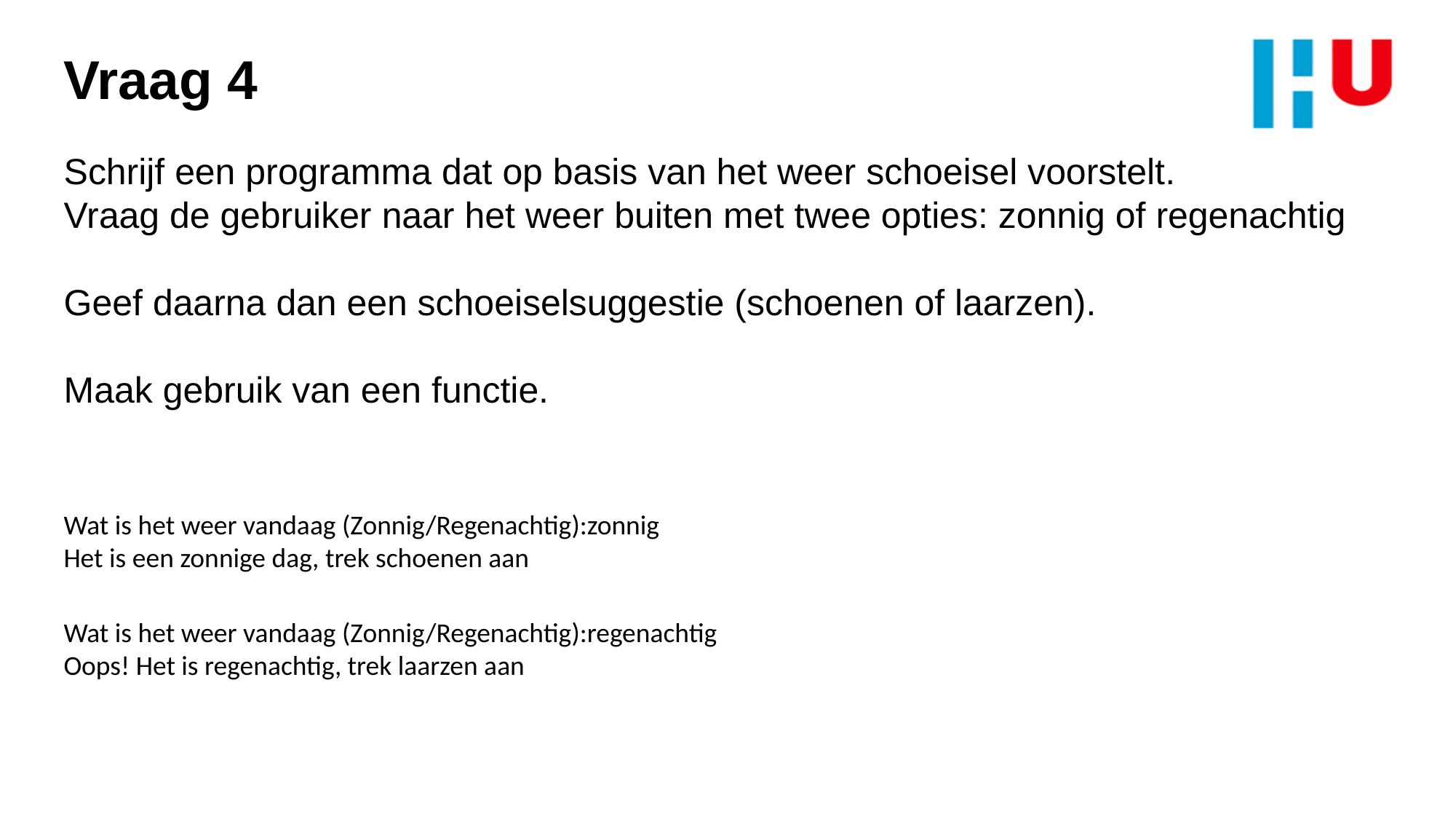

Vraag 4
Schrijf een programma dat op basis van het weer schoeisel voorstelt.
Vraag de gebruiker naar het weer buiten met twee opties: zonnig of regenachtig

Geef daarna dan een schoeiselsuggestie (schoenen of laarzen).

Maak gebruik van een functie.
Wat is het weer vandaag (Zonnig/Regenachtig):zonnig
Het is een zonnige dag, trek schoenen aan
Wat is het weer vandaag (Zonnig/Regenachtig):regenachtig
Oops! Het is regenachtig, trek laarzen aan